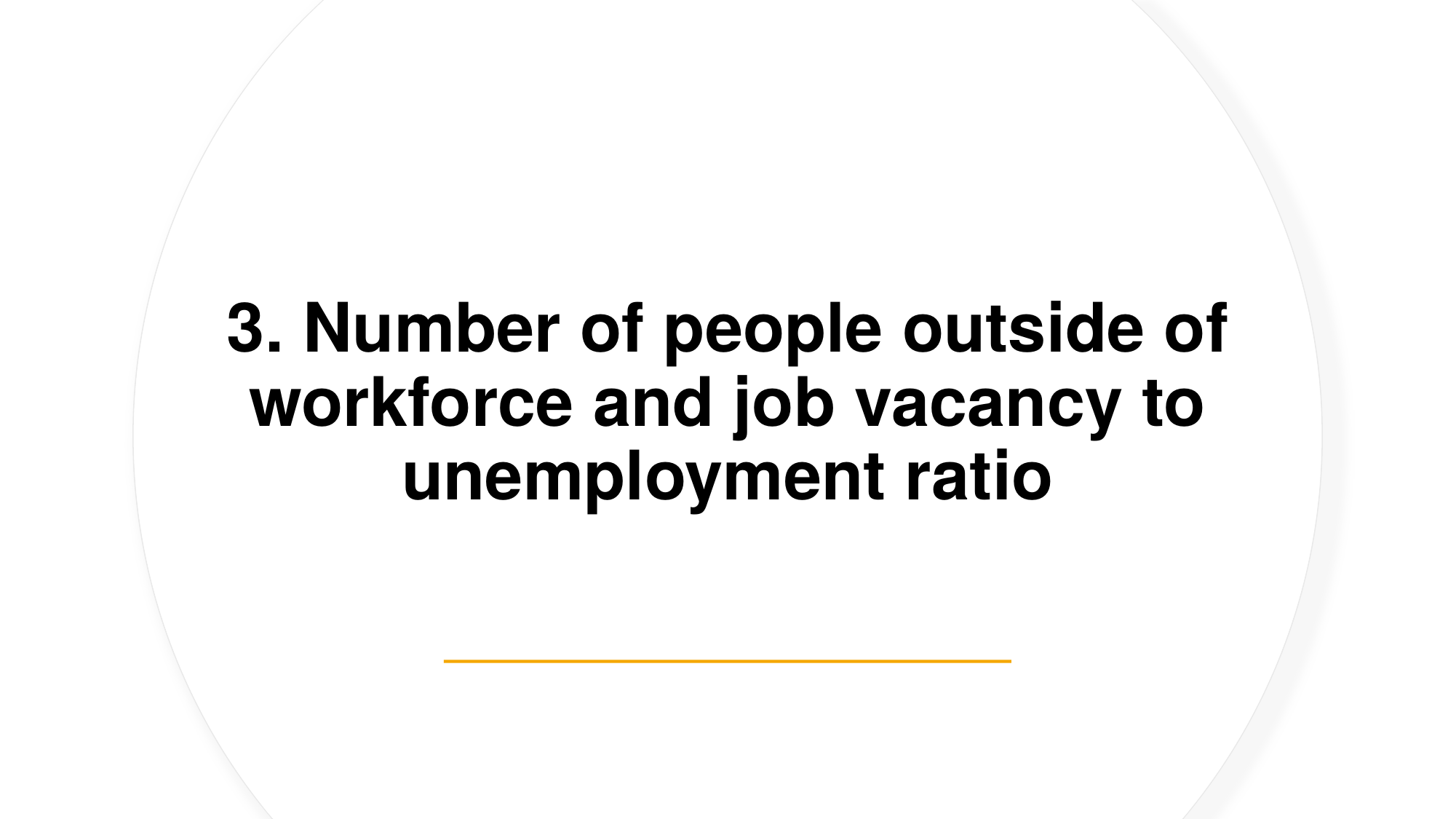

# 3. Number of people outside of workforce and job vacancy to unemployment ratio